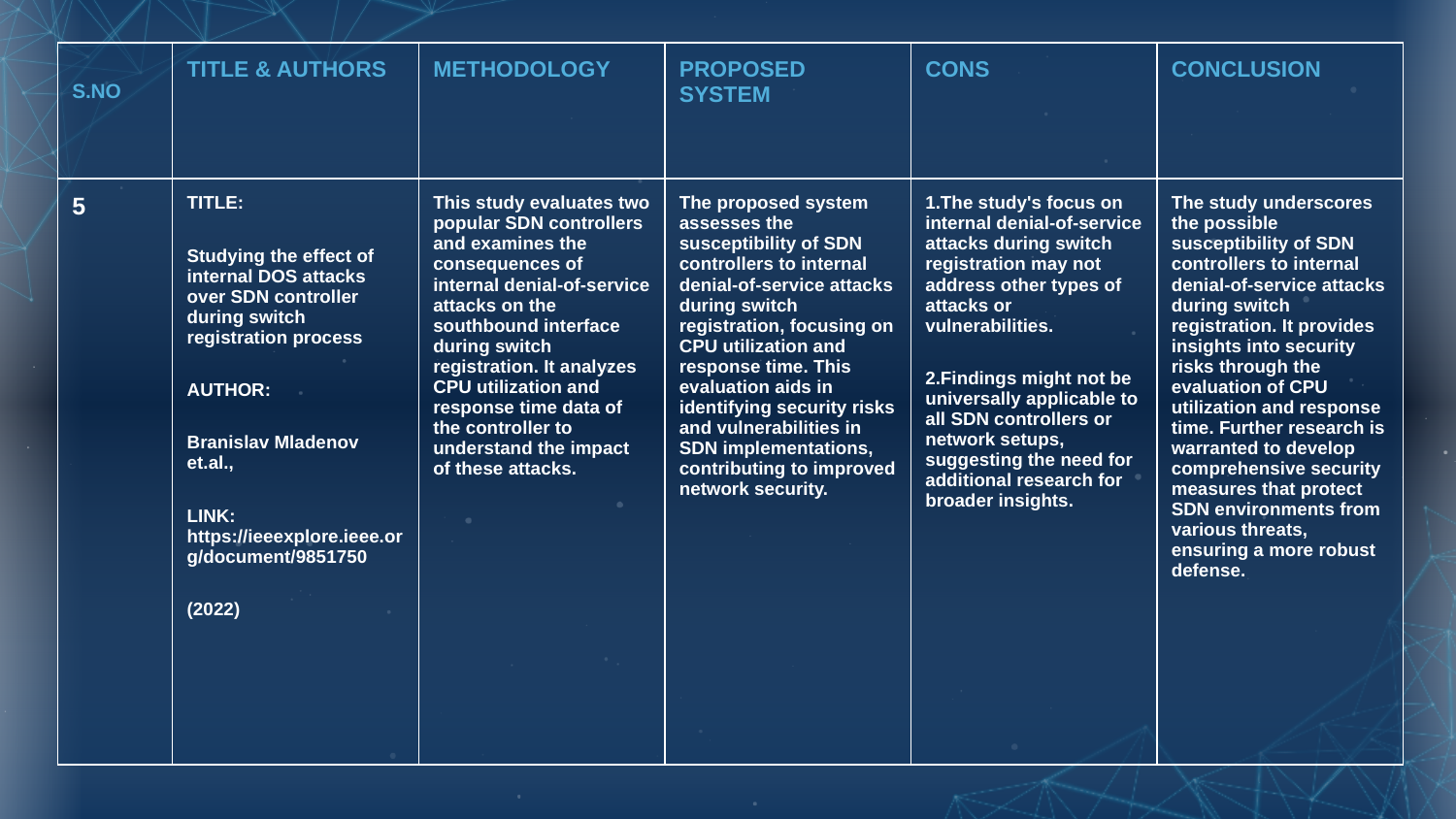

| S.NO | TITLE & AUTHORS | METHODOLOGY | PROPOSED SYSTEM | CONS | CONCLUSION |
| --- | --- | --- | --- | --- | --- |
| 5 | TITLE: Studying the effect of internal DOS attacks over SDN controller during switch registration process AUTHOR: Branislav Mladenov et.al., LINK: https://ieeexplore.ieee.org/document/9851750 (2022) | This study evaluates two popular SDN controllers and examines the consequences of internal denial-of-service attacks on the southbound interface during switch registration. It analyzes CPU utilization and response time data of the controller to understand the impact of these attacks. | The proposed system assesses the susceptibility of SDN controllers to internal denial-of-service attacks during switch registration, focusing on CPU utilization and response time. This evaluation aids in identifying security risks and vulnerabilities in SDN implementations, contributing to improved network security. | 1.The study's focus on internal denial-of-service attacks during switch registration may not address other types of attacks or vulnerabilities. 2.Findings might not be universally applicable to all SDN controllers or network setups, suggesting the need for additional research for broader insights. | The study underscores the possible susceptibility of SDN controllers to internal denial-of-service attacks during switch registration. It provides insights into security risks through the evaluation of CPU utilization and response time. Further research is warranted to develop comprehensive security measures that protect SDN environments from various threats, ensuring a more robust defense. |